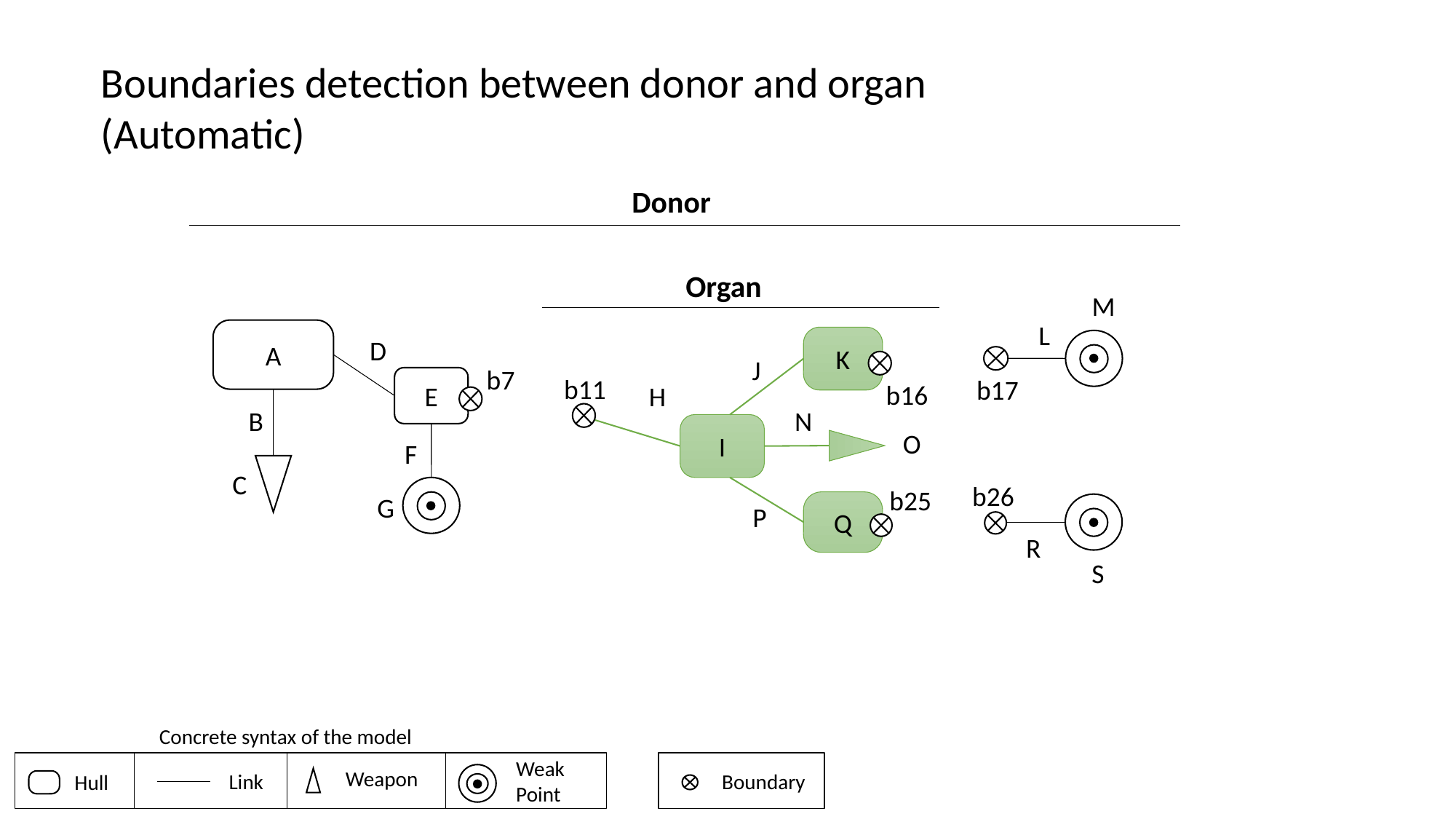

Boundaries detection between donor and organ
(Automatic)
Donor
Organ
M
L
A
K
D

J

b7
b11
E
b17
b16
H

B
N

I

O
F

C
b26

b25
G
Q

P

R
S
Concrete syntax of the model
Weak Point

Weapon
Link
Boundary
Hull